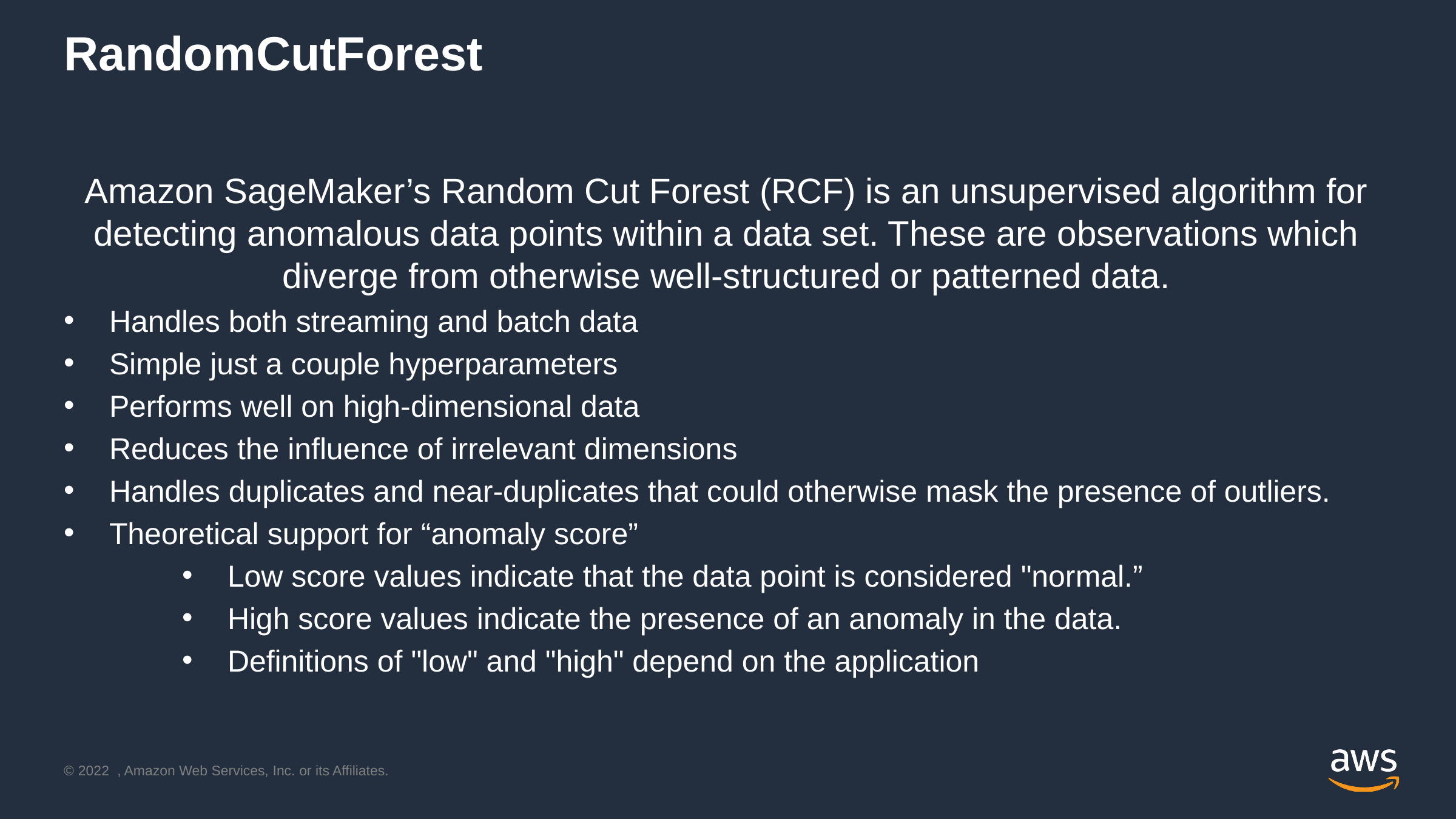

# RandomCutForest
Amazon SageMaker’s Random Cut Forest (RCF) is an unsupervised algorithm for detecting anomalous data points within a data set. These are observations which diverge from otherwise well-structured or patterned data.
Handles both streaming and batch data
Simple just a couple hyperparameters
Performs well on high-dimensional data
Reduces the influence of irrelevant dimensions
Handles duplicates and near-duplicates that could otherwise mask the presence of outliers.
Theoretical support for “anomaly score”
Low score values indicate that the data point is considered "normal.”
High score values indicate the presence of an anomaly in the data.
Definitions of "low" and "high" depend on the application
2022
©           , Amazon Web Services, Inc. or its Affiliates.